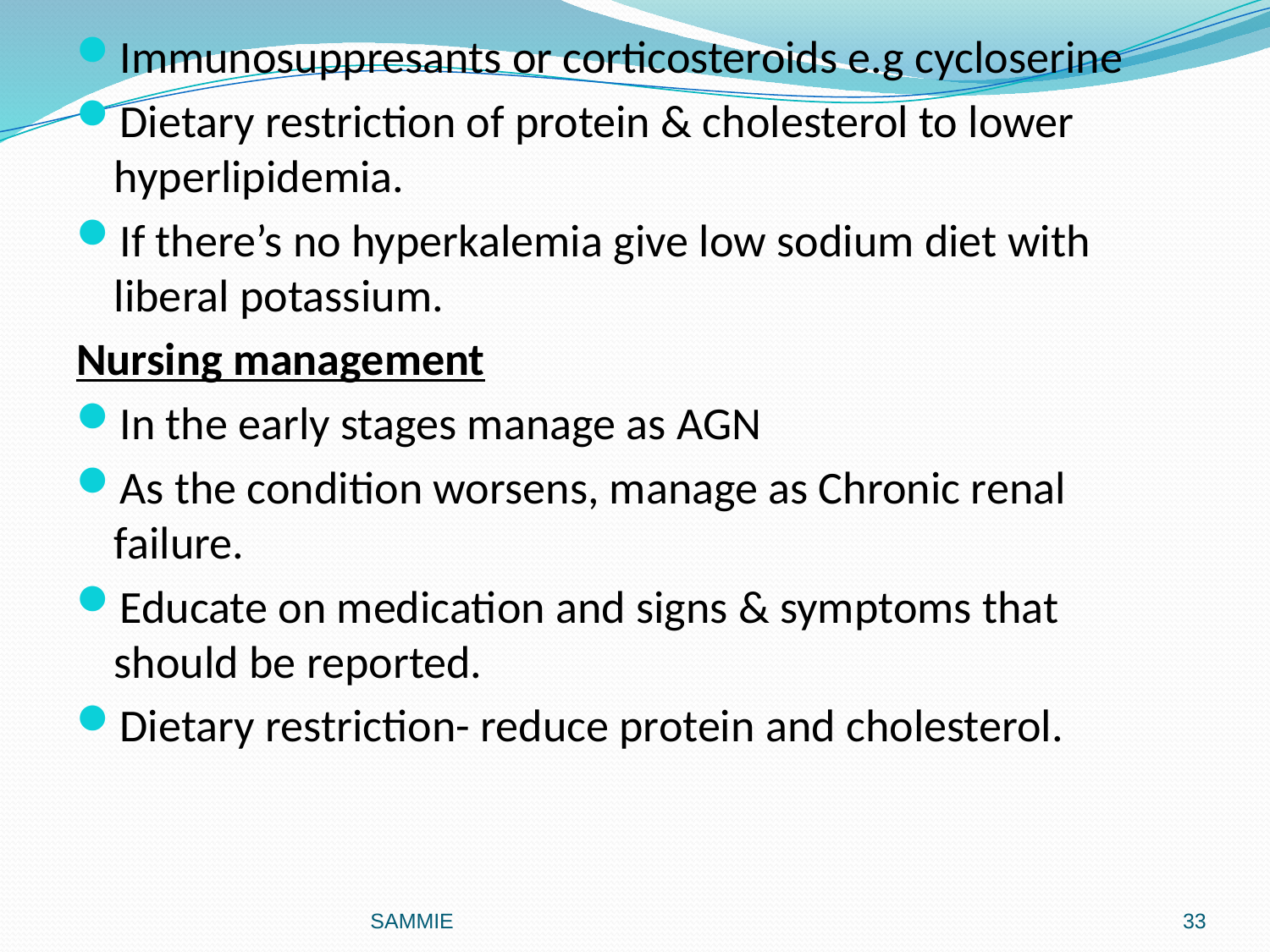

#
Immunosuppresants or corticosteroids e.g cycloserine
Dietary restriction of protein & cholesterol to lower hyperlipidemia.
If there’s no hyperkalemia give low sodium diet with liberal potassium.
Nursing management
In the early stages manage as AGN
As the condition worsens, manage as Chronic renal failure.
Educate on medication and signs & symptoms that should be reported.
Dietary restriction- reduce protein and cholesterol.
SAMMIE
33